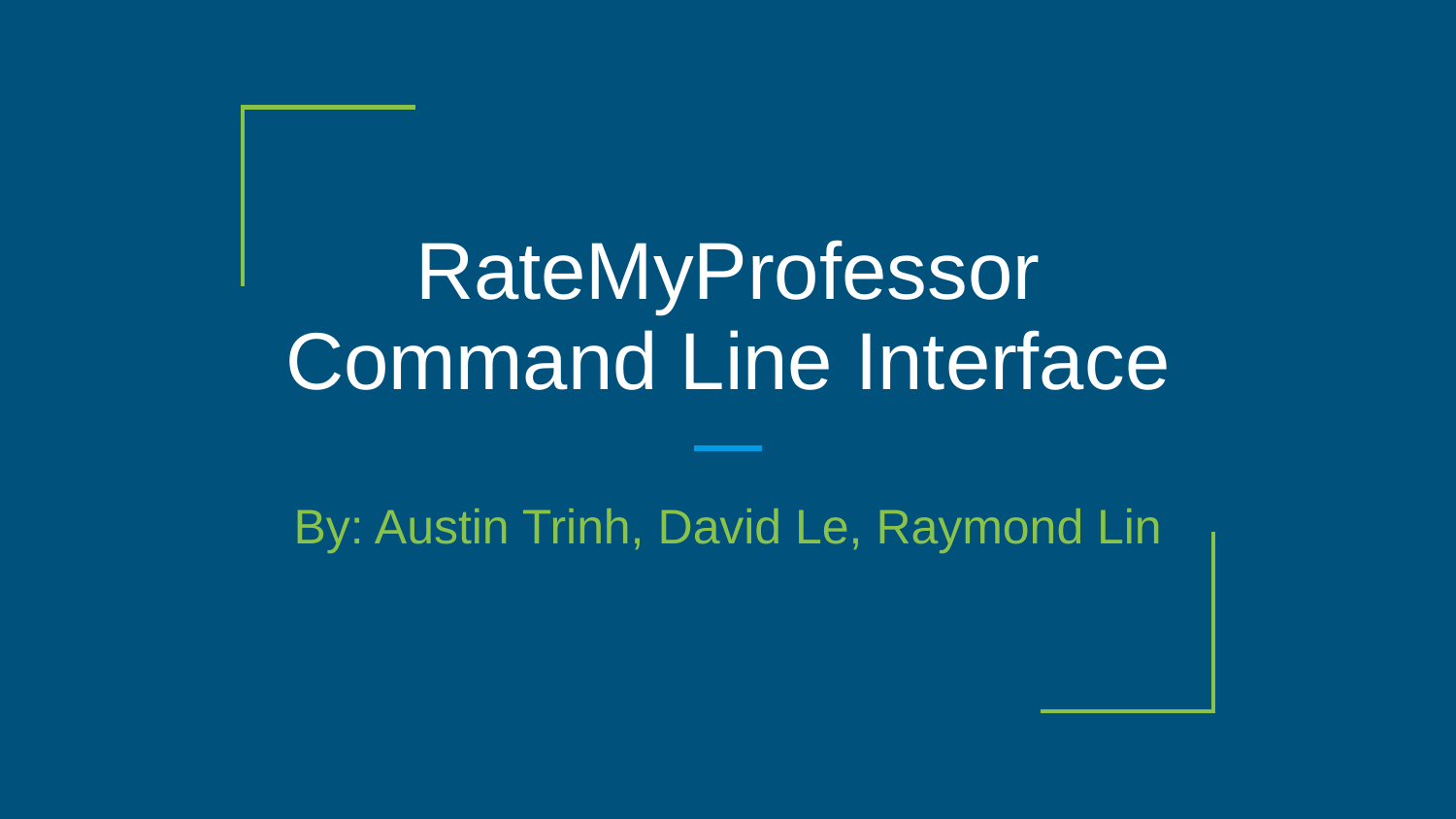

# RateMyProfessor Command Line Interface
By: Austin Trinh, David Le, Raymond Lin